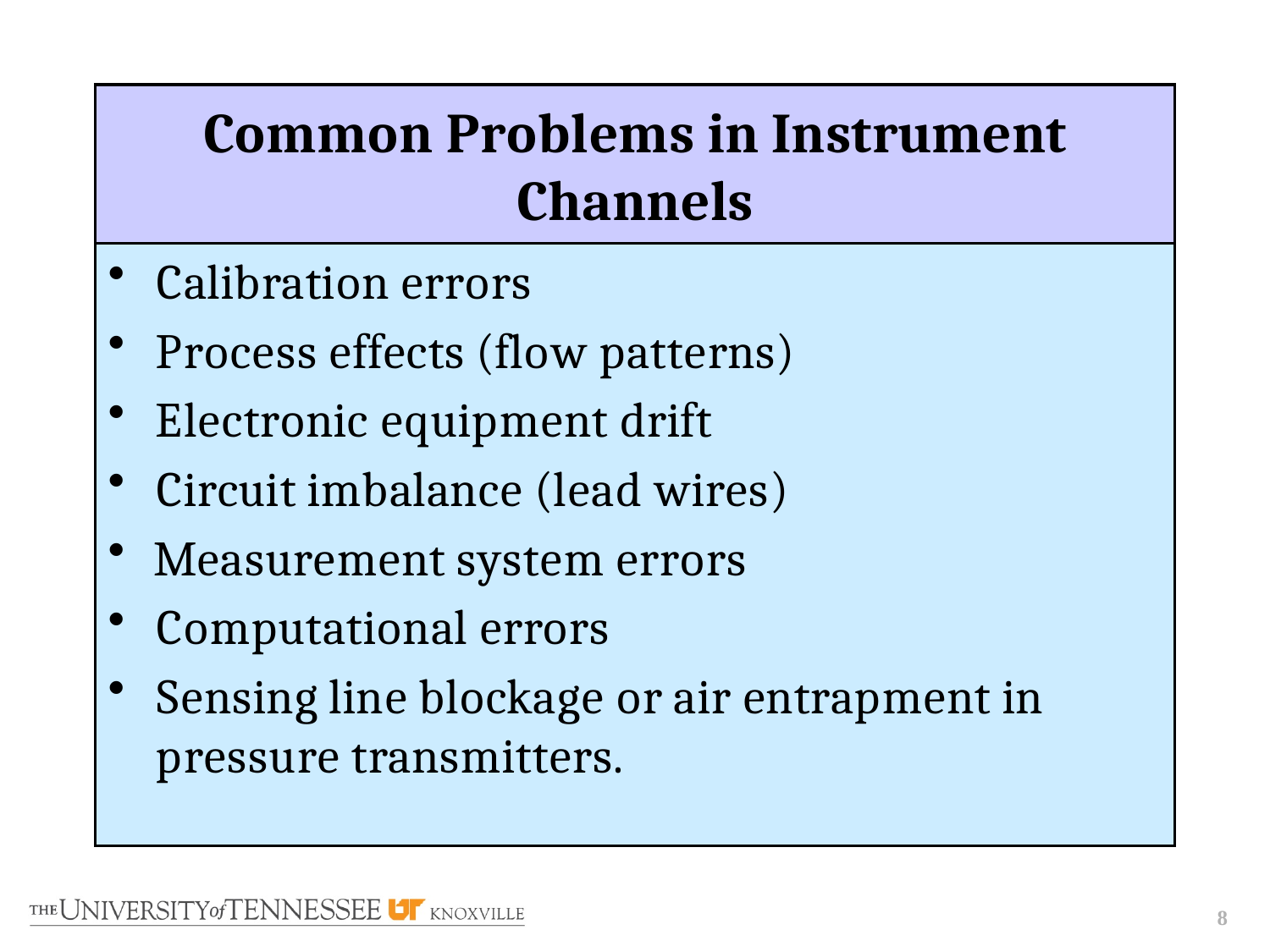

# Common Problems in Instrument Channels
Calibration errors
Process effects (flow patterns)
Electronic equipment drift
Circuit imbalance (lead wires)
Measurement system errors
Computational errors
Sensing line blockage or air entrapment in pressure transmitters.

8